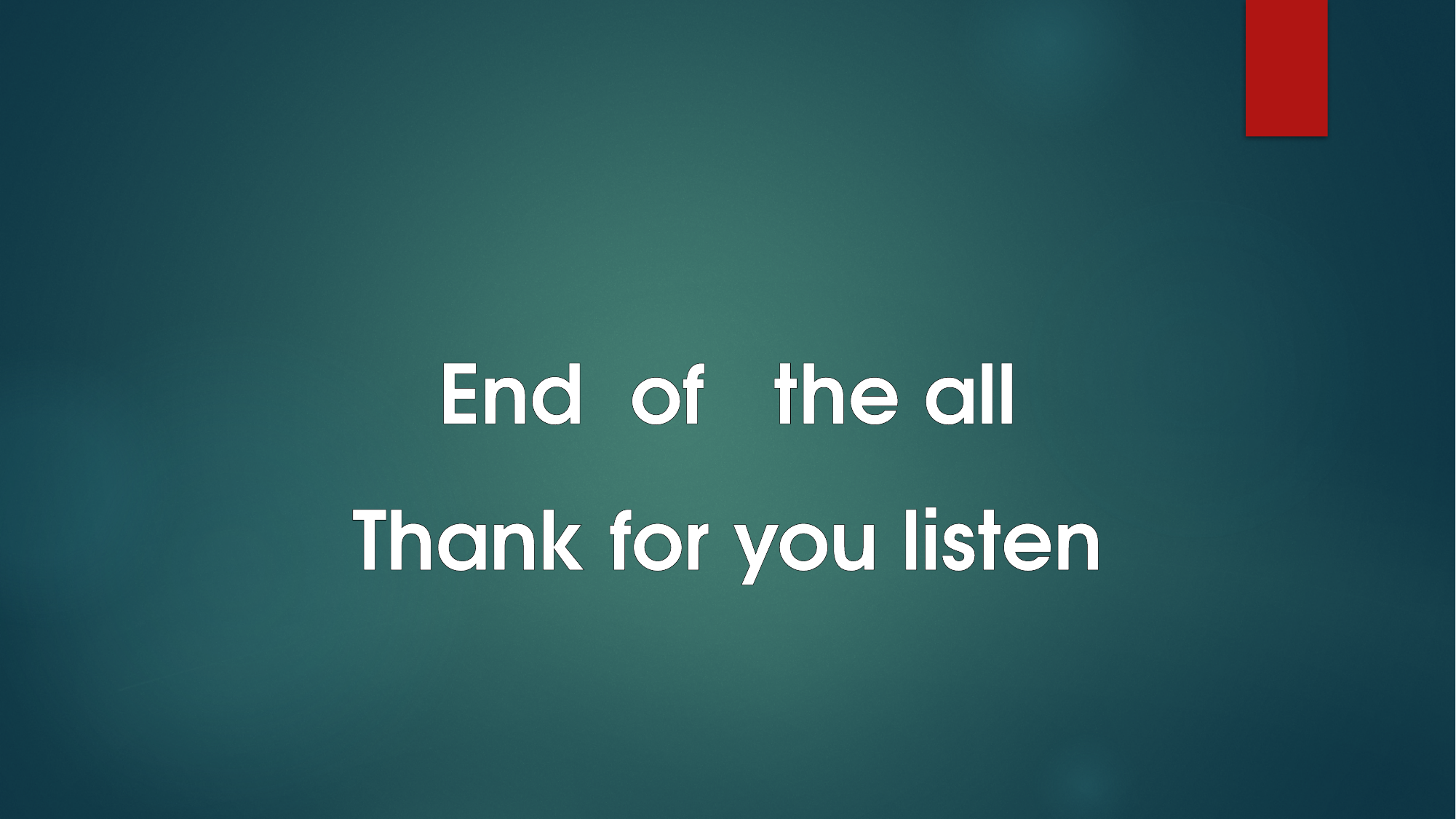

End  of   the all
Thank for you listen